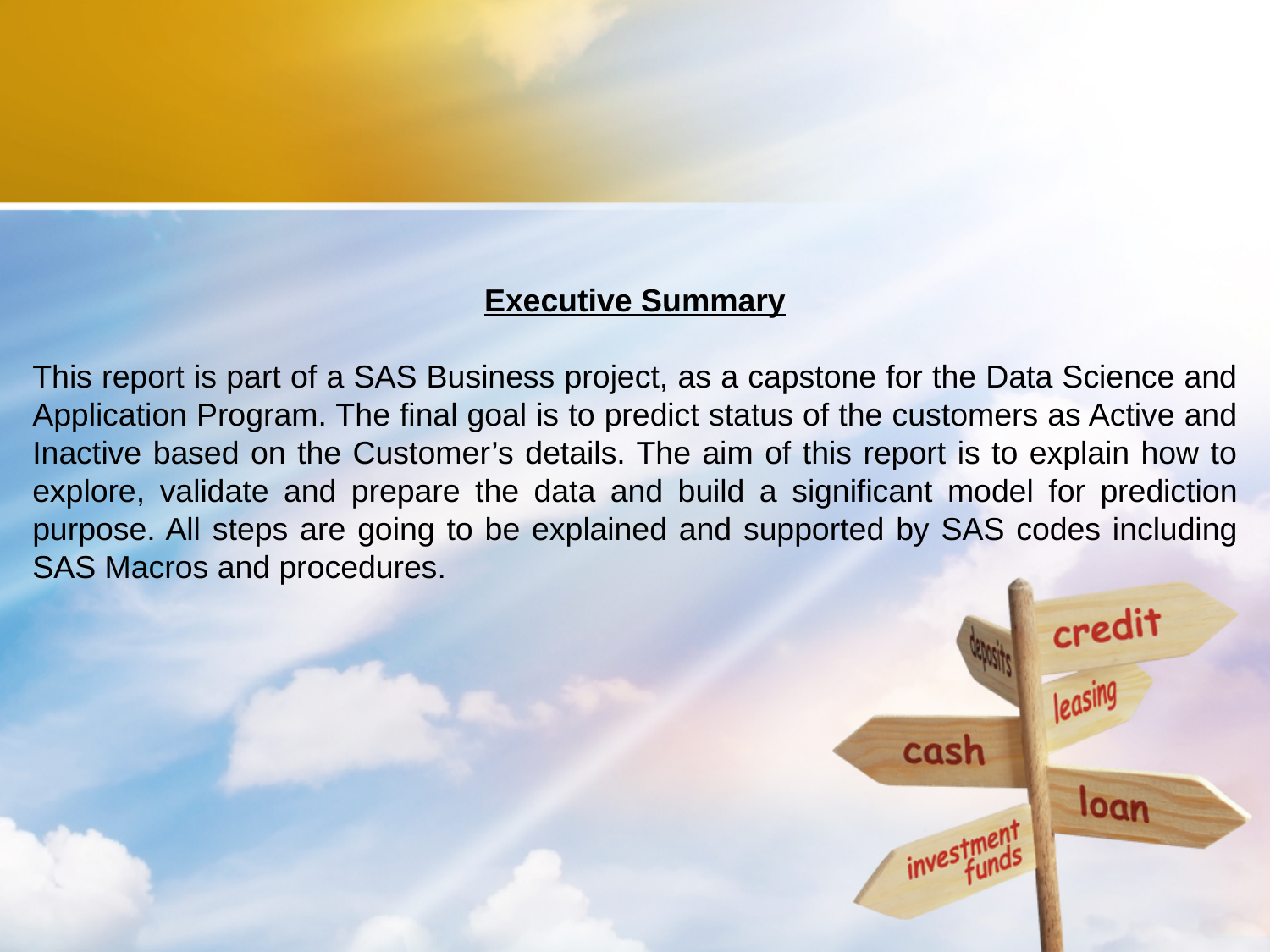

#

Executive Summary

This report is part of a SAS Business project, as a capstone for the Data Science and Application Program. The final goal is to predict status of the customers as Active and Inactive based on the Customer’s details. The aim of this report is to explain how to explore, validate and prepare the data and build a significant model for prediction purpose. All steps are going to be explained and supported by SAS codes including SAS Macros and procedures.